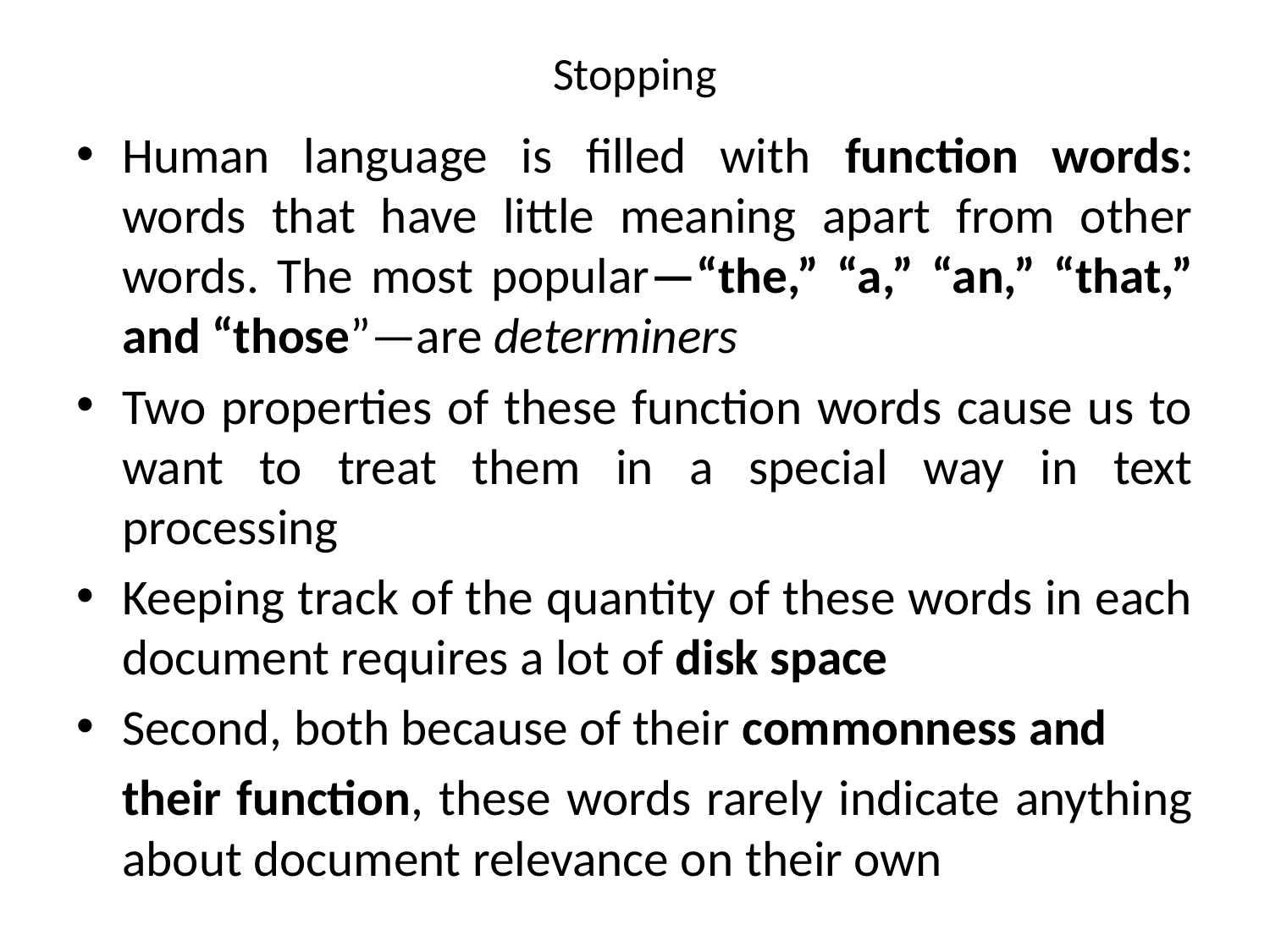

# Stopping
Human language is filled with function words: words that have little meaning apart from other words. The most popular—“the,” “a,” “an,” “that,” and “those”—are determiners
Two properties of these function words cause us to want to treat them in a special way in text processing
Keeping track of the quantity of these words in each document requires a lot of disk space
Second, both because of their commonness and
	their function, these words rarely indicate anything about document relevance on their own